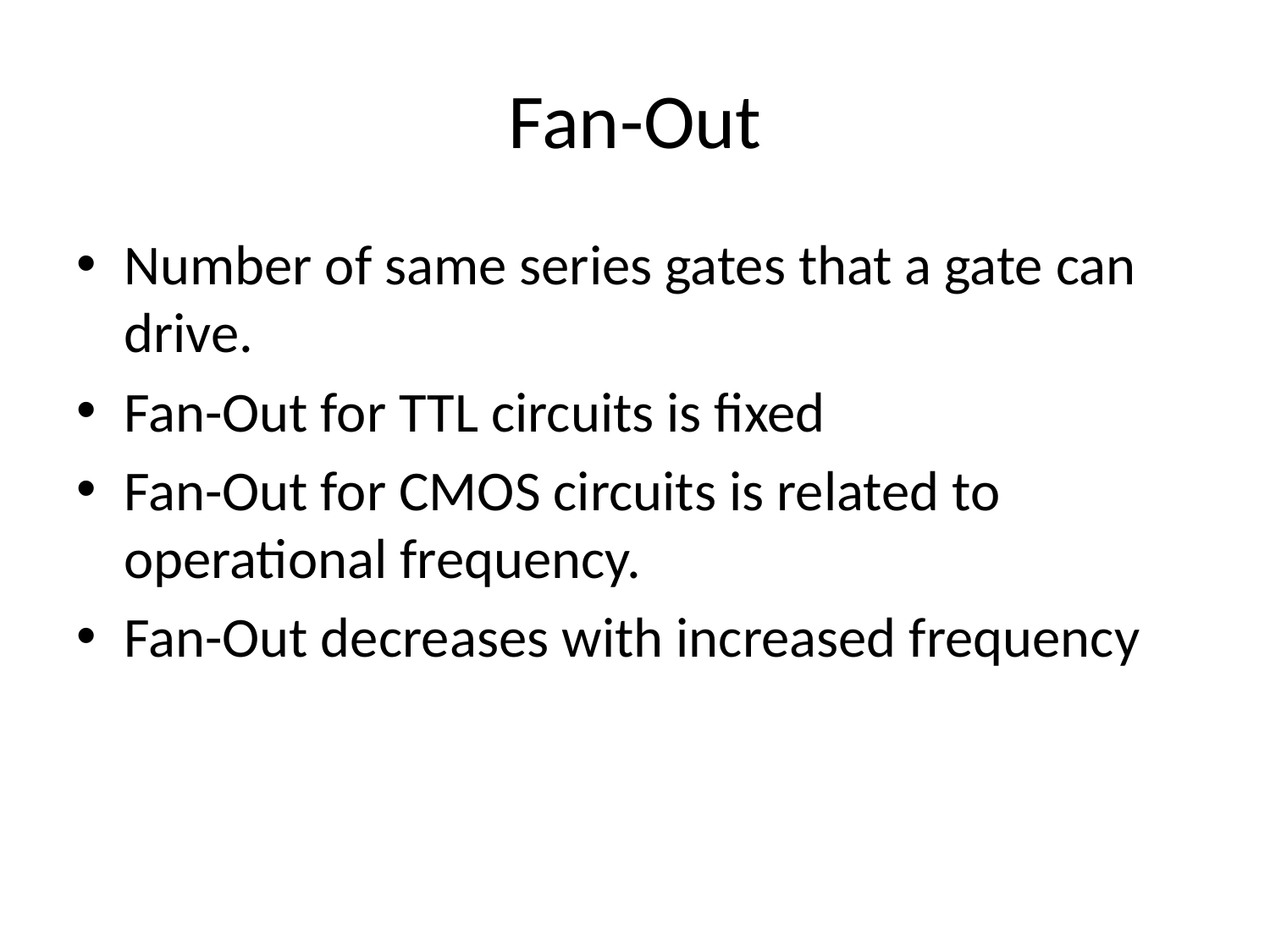

# Fan-Out
Number of same series gates that a gate can drive.
Fan-Out for TTL circuits is fixed
Fan-Out for CMOS circuits is related to operational frequency.
Fan-Out decreases with increased frequency